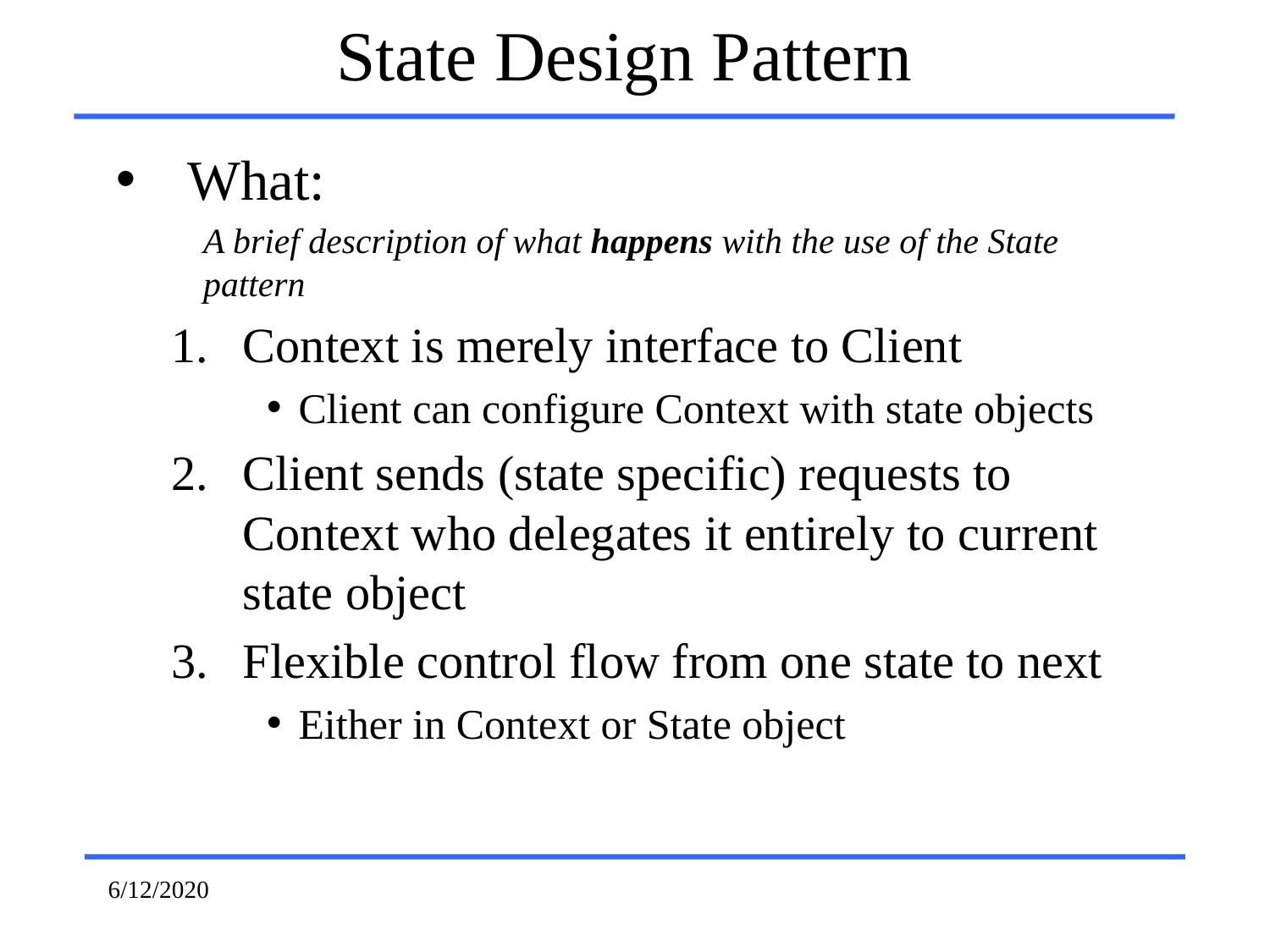

# State Design Pattern
What:
A brief description of what happens with the use of the State pattern
Context is merely interface to Client
Client can configure Context with state objects
Client sends (state specific) requests to Context who delegates it entirely to current state object
Flexible control flow from one state to next
Either in Context or State object

6/12/2020